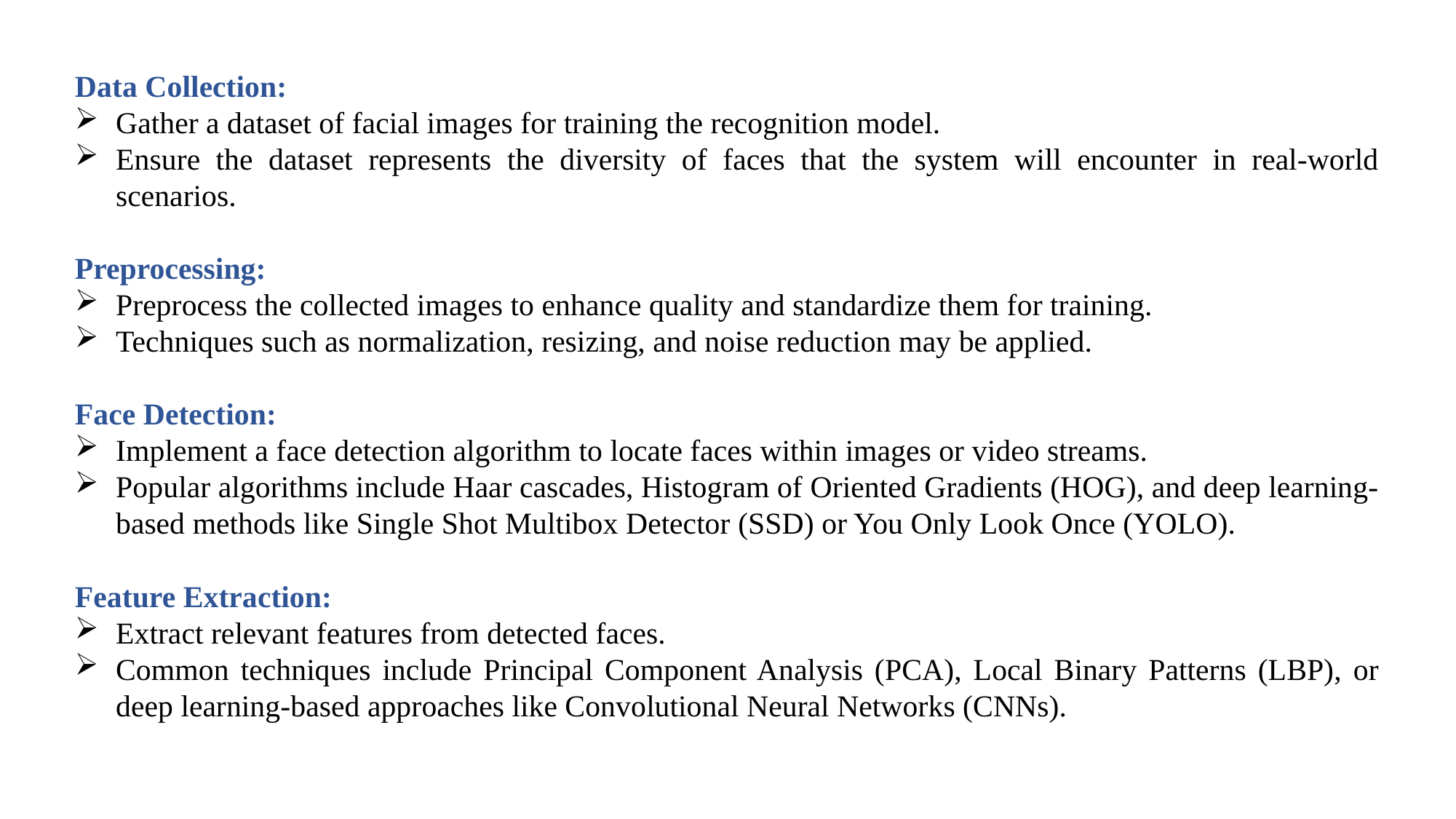

Data Collection:
Gather a dataset of facial images for training the recognition model.
Ensure the dataset represents the diversity of faces that the system will encounter in real-world scenarios.

Preprocessing:
Preprocess the collected images to enhance quality and standardize them for training.
Techniques such as normalization, resizing, and noise reduction may be applied.

Face Detection:
Implement a face detection algorithm to locate faces within images or video streams.
Popular algorithms include Haar cascades, Histogram of Oriented Gradients (HOG), and deep learning-based methods like Single Shot Multibox Detector (SSD) or You Only Look Once (YOLO).

Feature Extraction:
Extract relevant features from detected faces.
Common techniques include Principal Component Analysis (PCA), Local Binary Patterns (LBP), or deep learning-based approaches like Convolutional Neural Networks (CNNs).